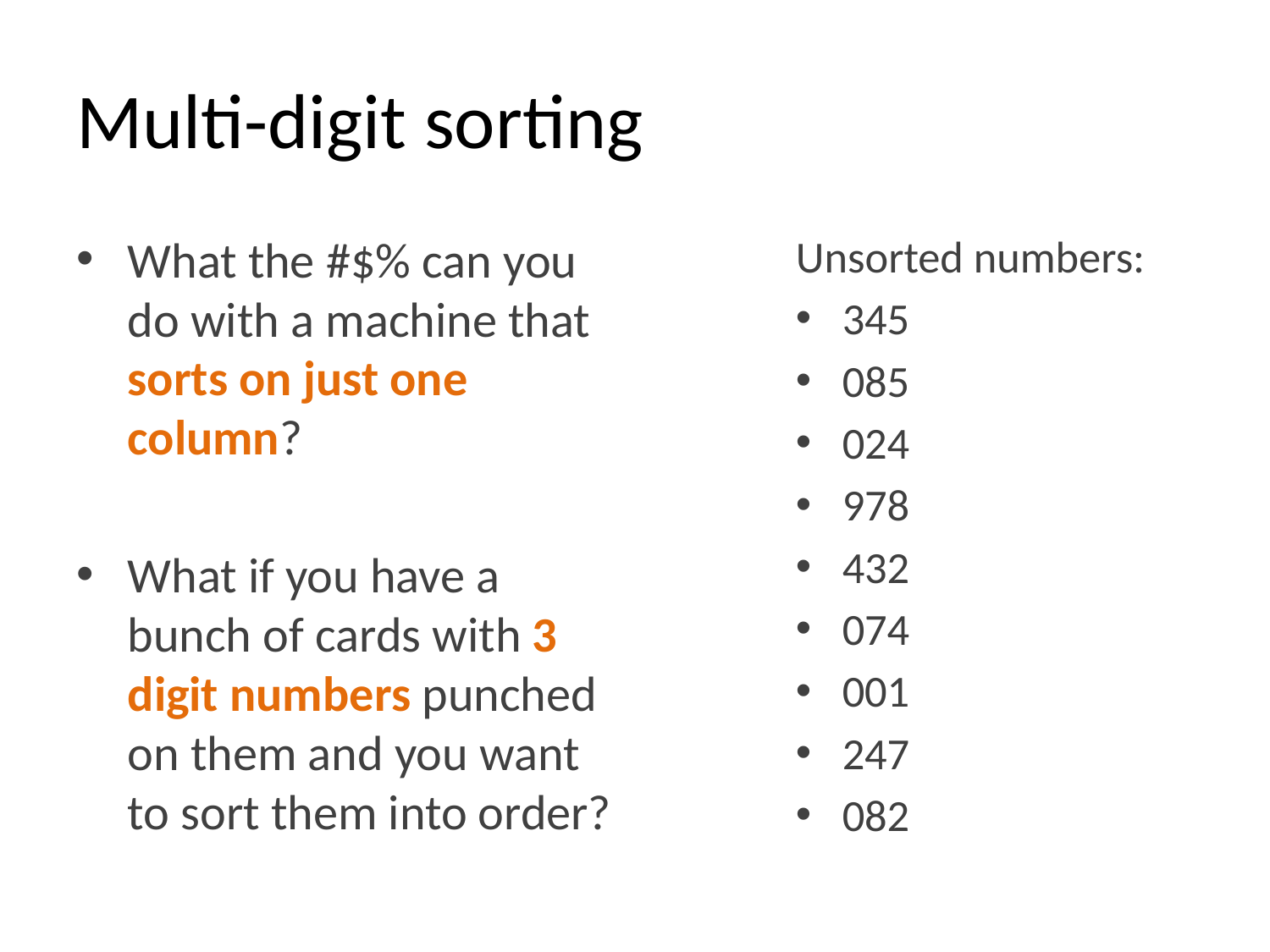

# Multi-digit sorting
What the #$% can you do with a machine that sorts on just one column?

What if you have a bunch of cards with 3 digit numbers punched on them and you want to sort them into order?
Unsorted numbers:
345
085
024
978
432
074
001
247
082